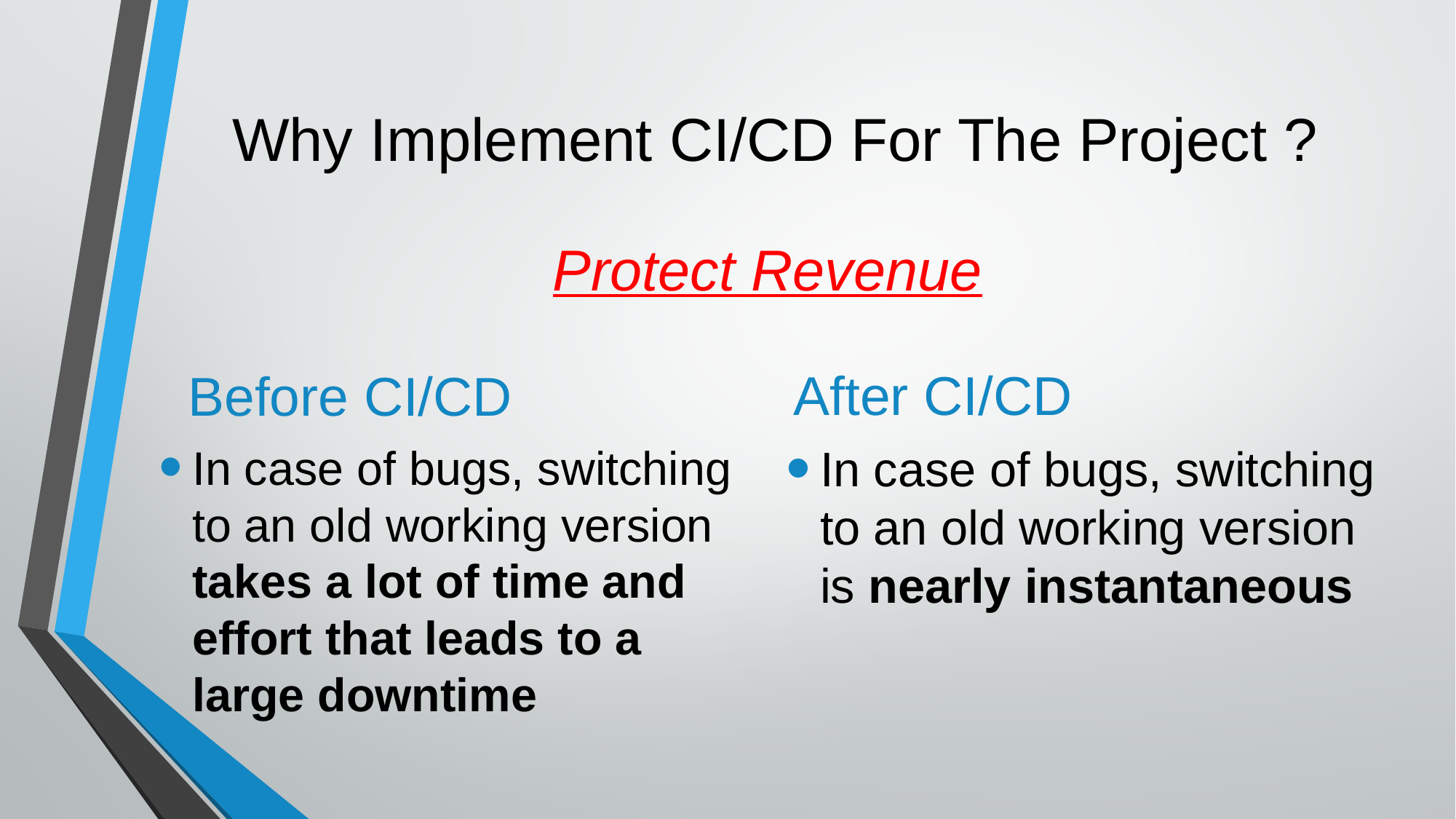

# Why Implement CI/CD For The Project ?
Protect Revenue
Before CI/CD
After CI/CD
In case of bugs, switching to an old working version takes a lot of time and effort that leads to a large downtime
In case of bugs, switching to an old working version is nearly instantaneous